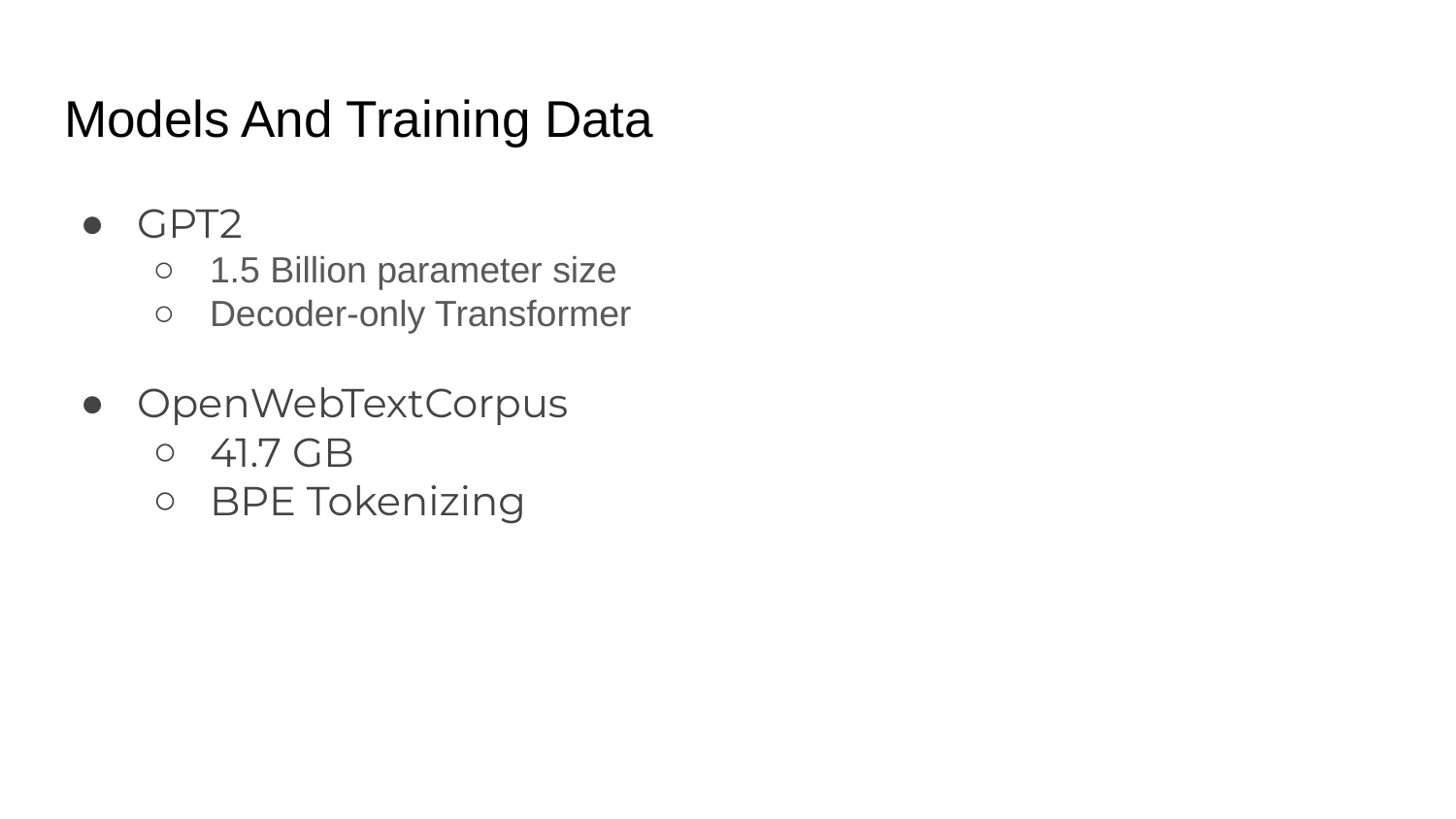

# Models And Training Data
GPT2
1.5 Billion parameter size
Decoder-only Transformer

OpenWebTextCorpus
41.7 GB
BPE Tokenizing